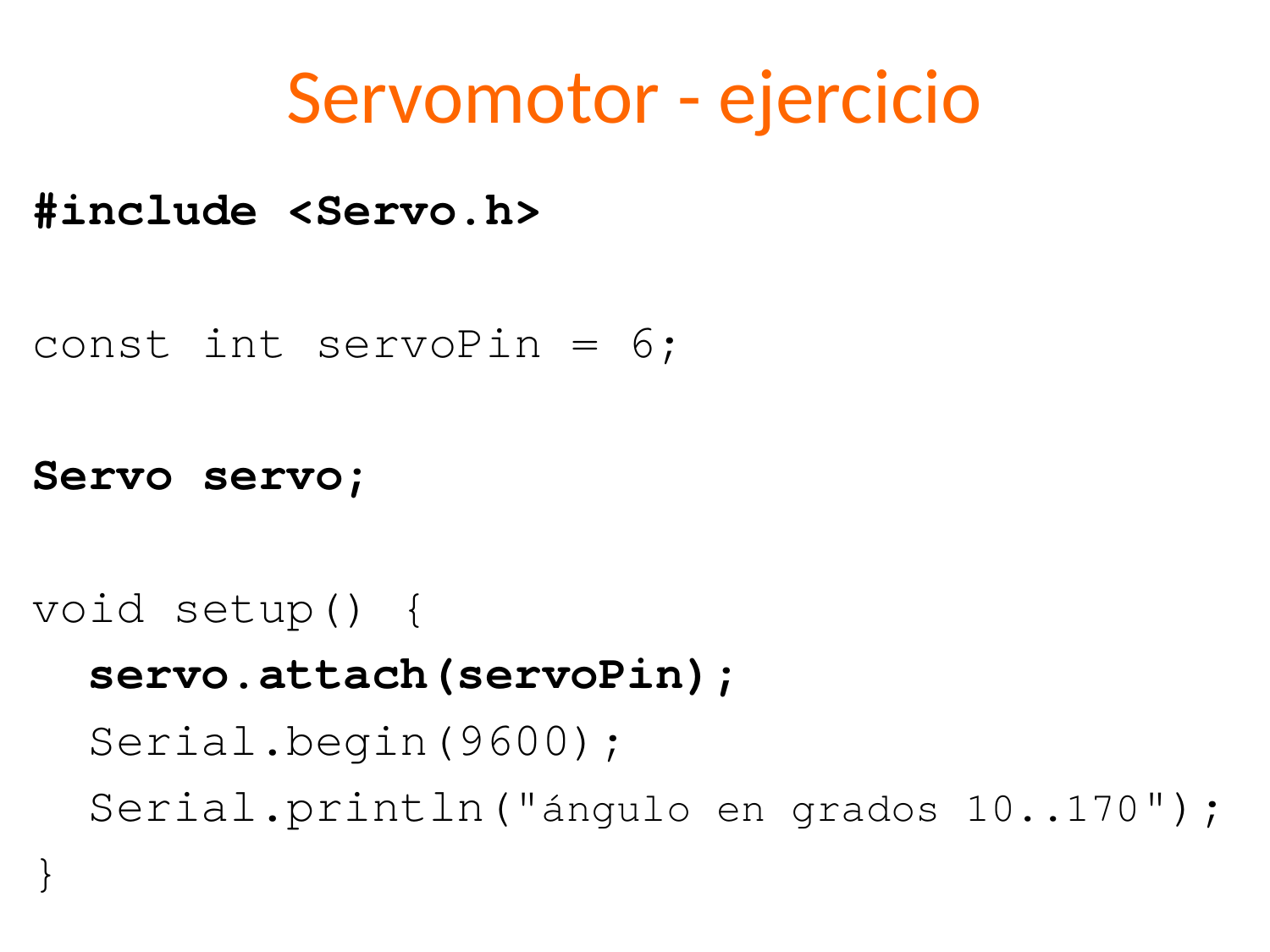

# Servomotor - ejercicio
#include <Servo.h>

const int servoPin = 6;

Servo servo;

void setup() {
  servo.attach(servoPin);
  Serial.begin(9600);
  Serial.println("ángulo en grados 10..170");
}